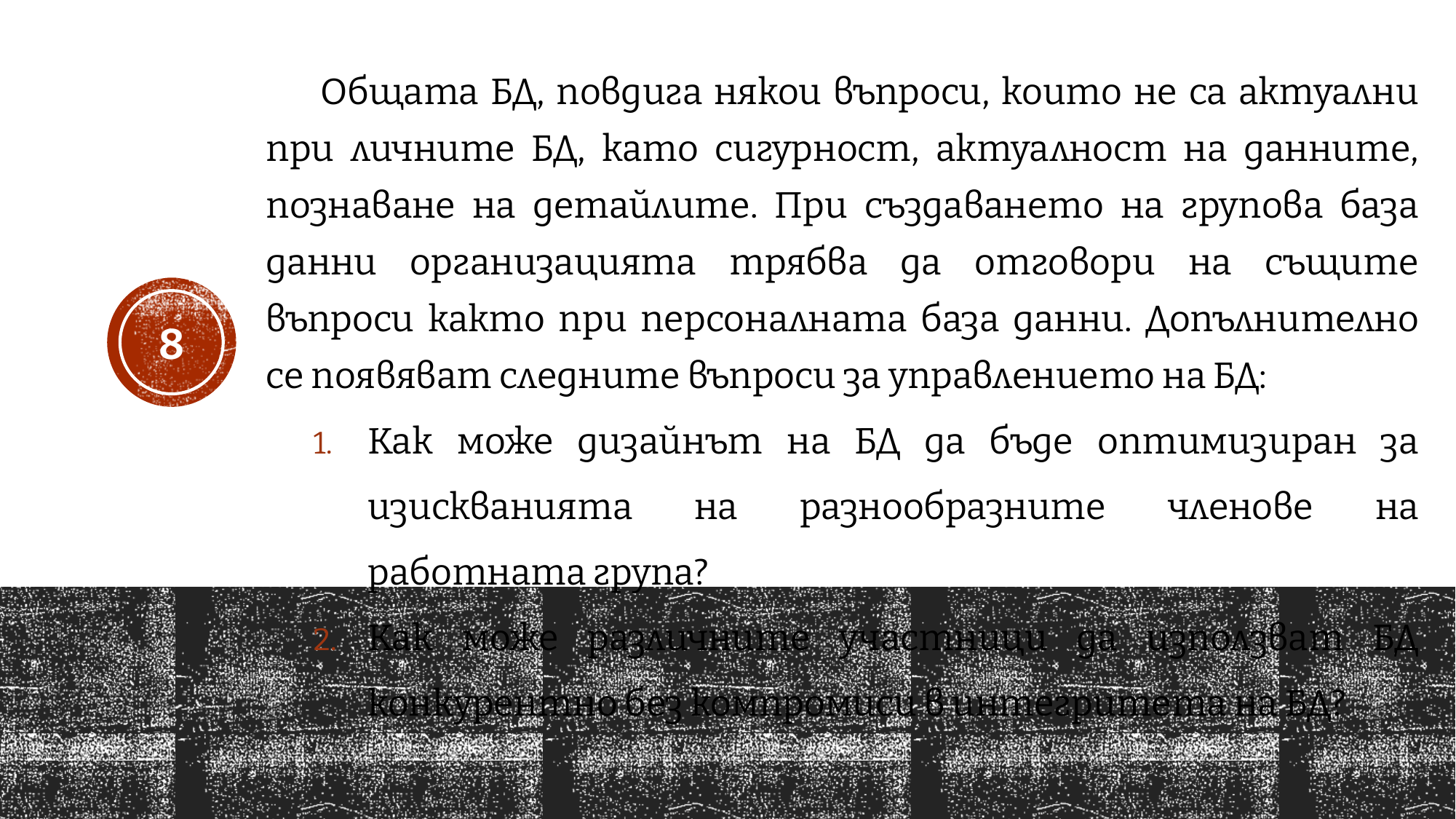

Общата БД, повдига някои въпроси, които не са актуални при личните БД, като сигурност, актуалност на данните, познаване на детайлите. При създаването на групова база данни организацията трябва да отговори на същите въпроси както при персоналната база данни. Допълнително се появяват следните въпроси за управлението на БД:
Как може дизайнът на БД да бъде оптимизиран за изискванията на разнообразните членове на работната група?
Как може различните участници да използват БД конкурентно без компромиси в интегритета на БД?
8